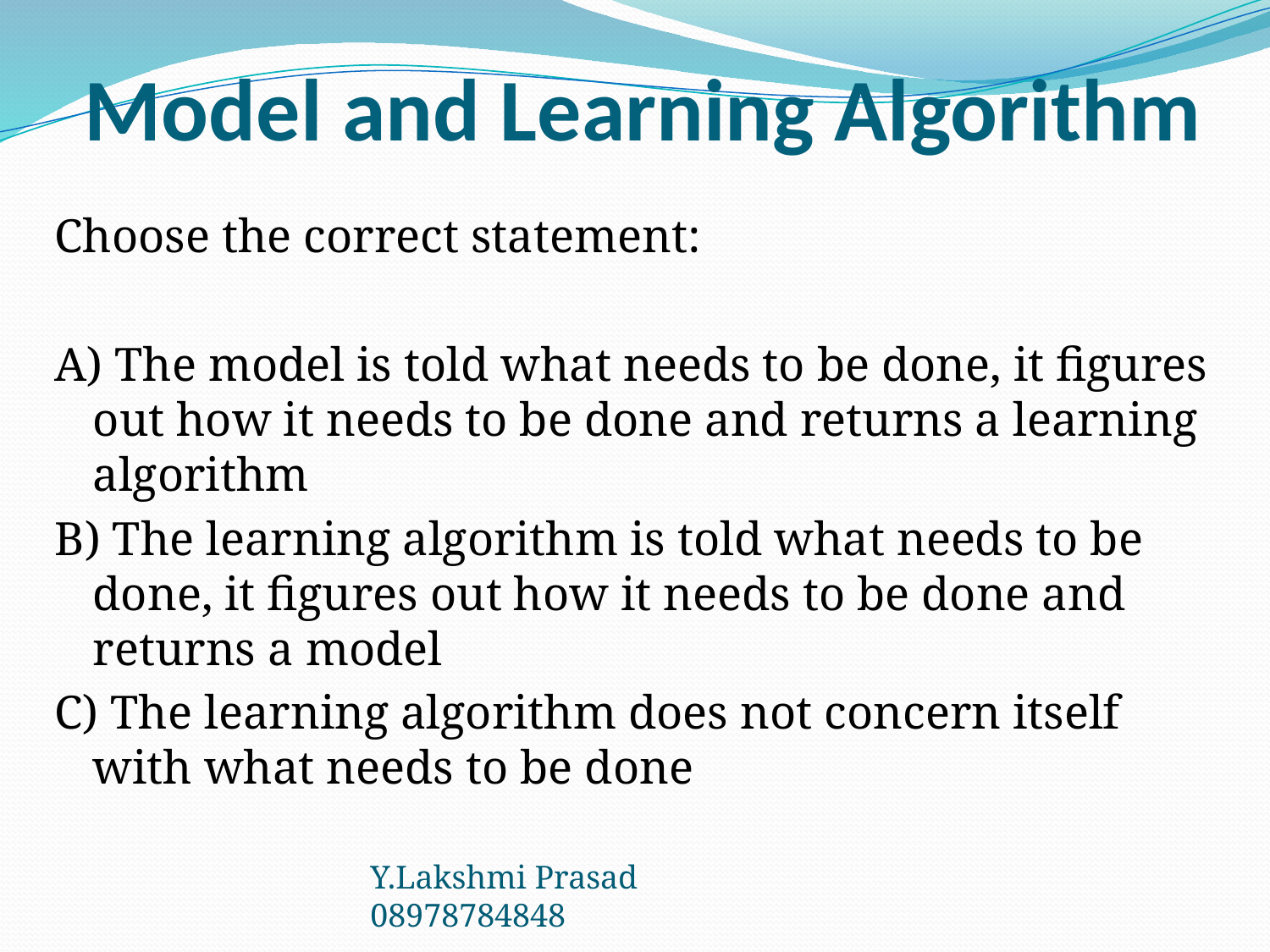

# Model and Learning Algorithm
Choose the correct statement:

A) The model is told what needs to be done, it figures out how it needs to be done and returns a learning algorithm
B) The learning algorithm is told what needs to be done, it figures out how it needs to be done and returns a model
C) The learning algorithm does not concern itself with what needs to be done

Y.Lakshmi Prasad 08978784848